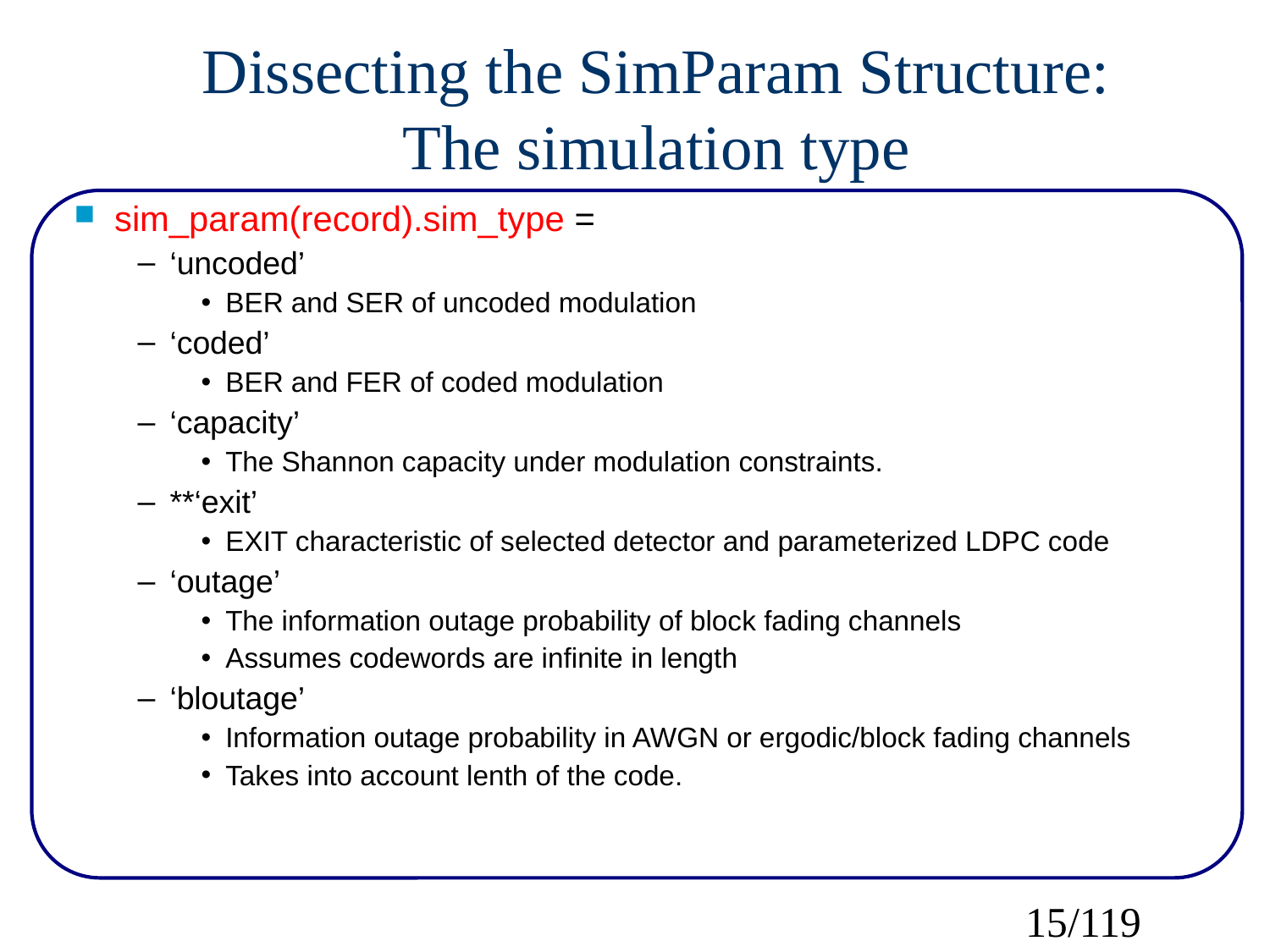

Dissecting the SimParam Structure:
The simulation type
sim_param(record).sim_type =
‘uncoded’
BER and SER of uncoded modulation
‘coded’
BER and FER of coded modulation
‘capacity’
The Shannon capacity under modulation constraints.
**‘exit’
EXIT characteristic of selected detector and parameterized LDPC code
‘outage’
The information outage probability of block fading channels
Assumes codewords are infinite in length
‘bloutage’
Information outage probability in AWGN or ergodic/block fading channels
Takes into account lenth of the code.

15/119